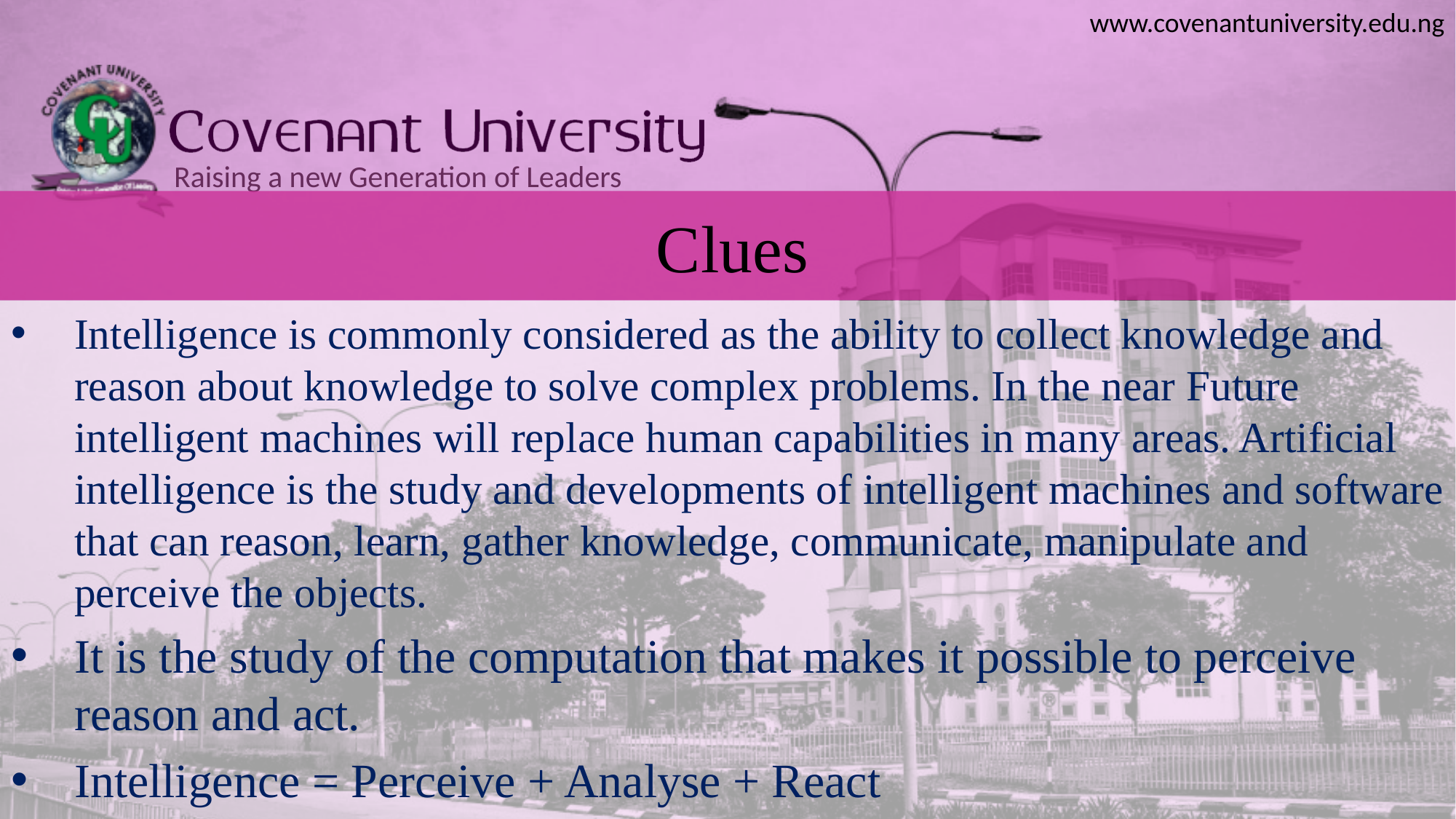

# Clues
Intelligence is commonly considered as the ability to collect knowledge and reason about knowledge to solve complex problems. In the near Future intelligent machines will replace human capabilities in many areas. Artificial intelligence is the study and developments of intelligent machines and software that can reason, learn, gather knowledge, communicate, manipulate and perceive the objects.
It is the study of the computation that makes it possible to perceive reason and act.
Intelligence = Perceive + Analyse + React